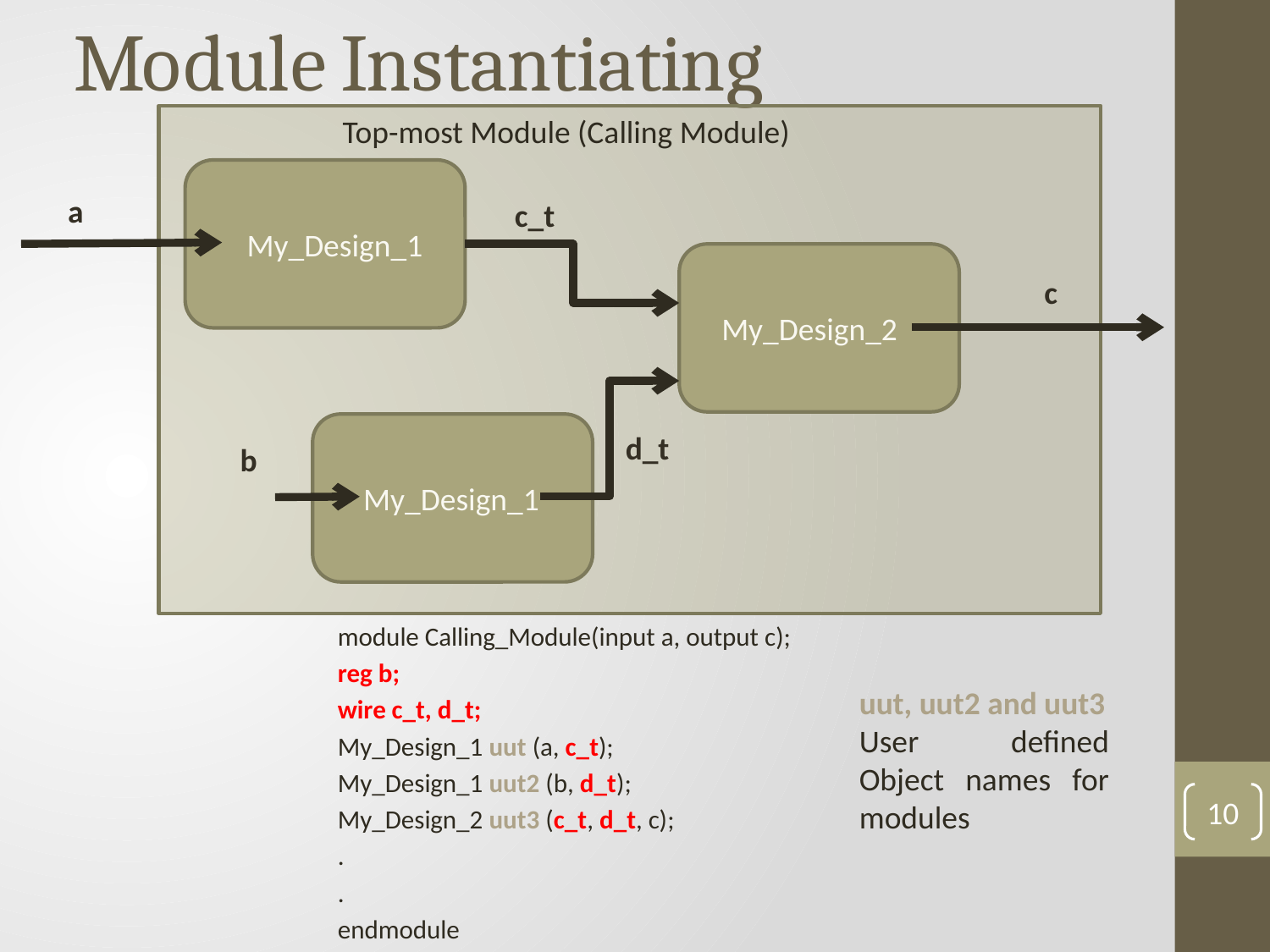

# Module Instantiating

Top-most Module (Calling Module)

My_Design_1
a
c_t

My_Design_2
c

My_Design_1
d_t
b
module Calling_Module(input a, output c);
reg b;
wire c_t, d_t;
My_Design_1 uut (a, c_t);
My_Design_1 uut2 (b, d_t);
My_Design_2 uut3 (c_t, d_t, c);
.
.
endmodule
uut, uut2 and uut3
User defined Object names for modules
10